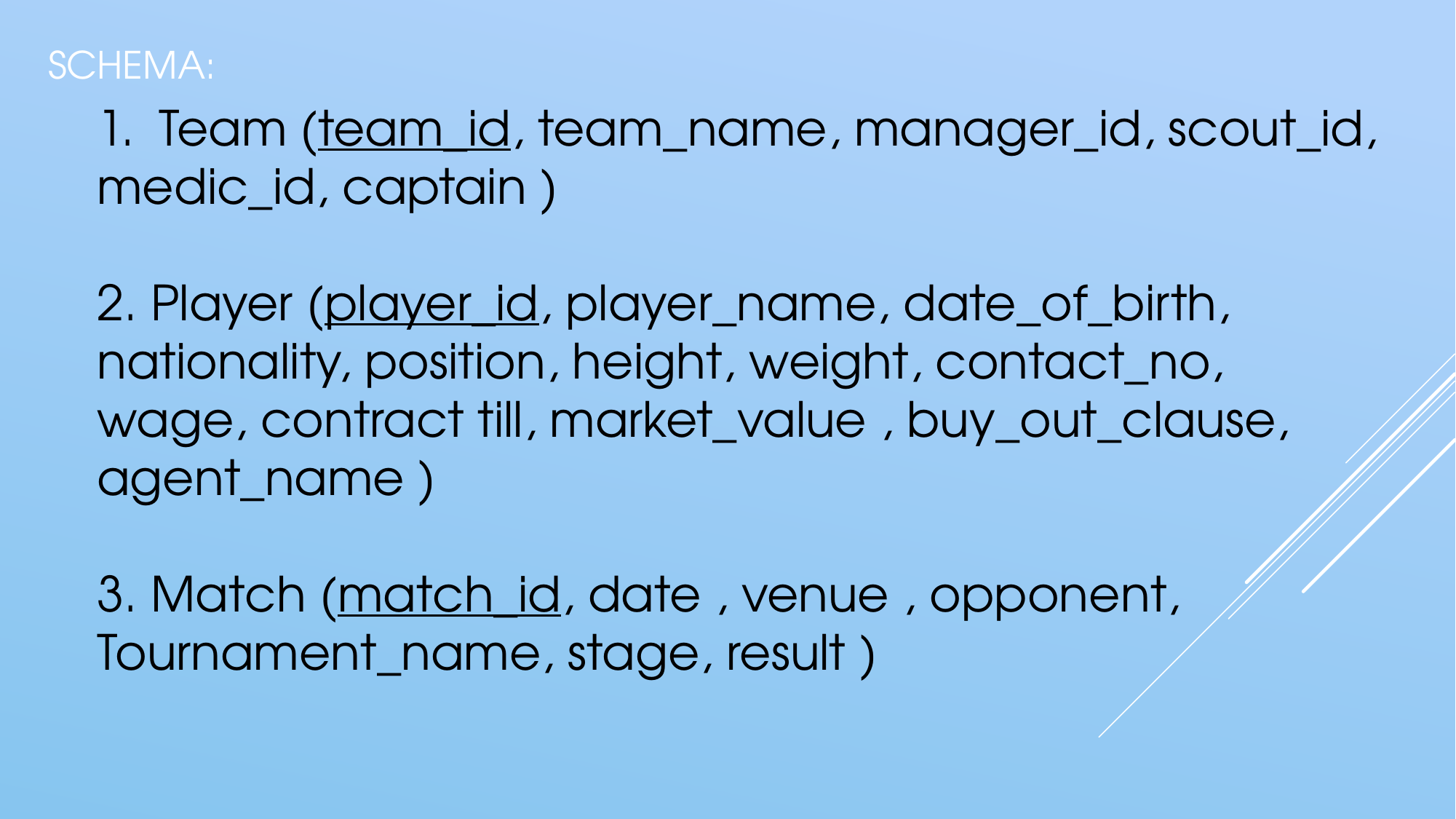

# Schema:
Team (team_id, team_name, manager_id, scout_id,
medic_id, captain )

2. Player (player_id, player_name, date_of_birth,
nationality, position, height, weight, contact_no,
wage, contract till, market_value , buy_out_clause,
agent_name )

3. Match (match_id, date , venue , opponent,
Tournament_name, stage, result )